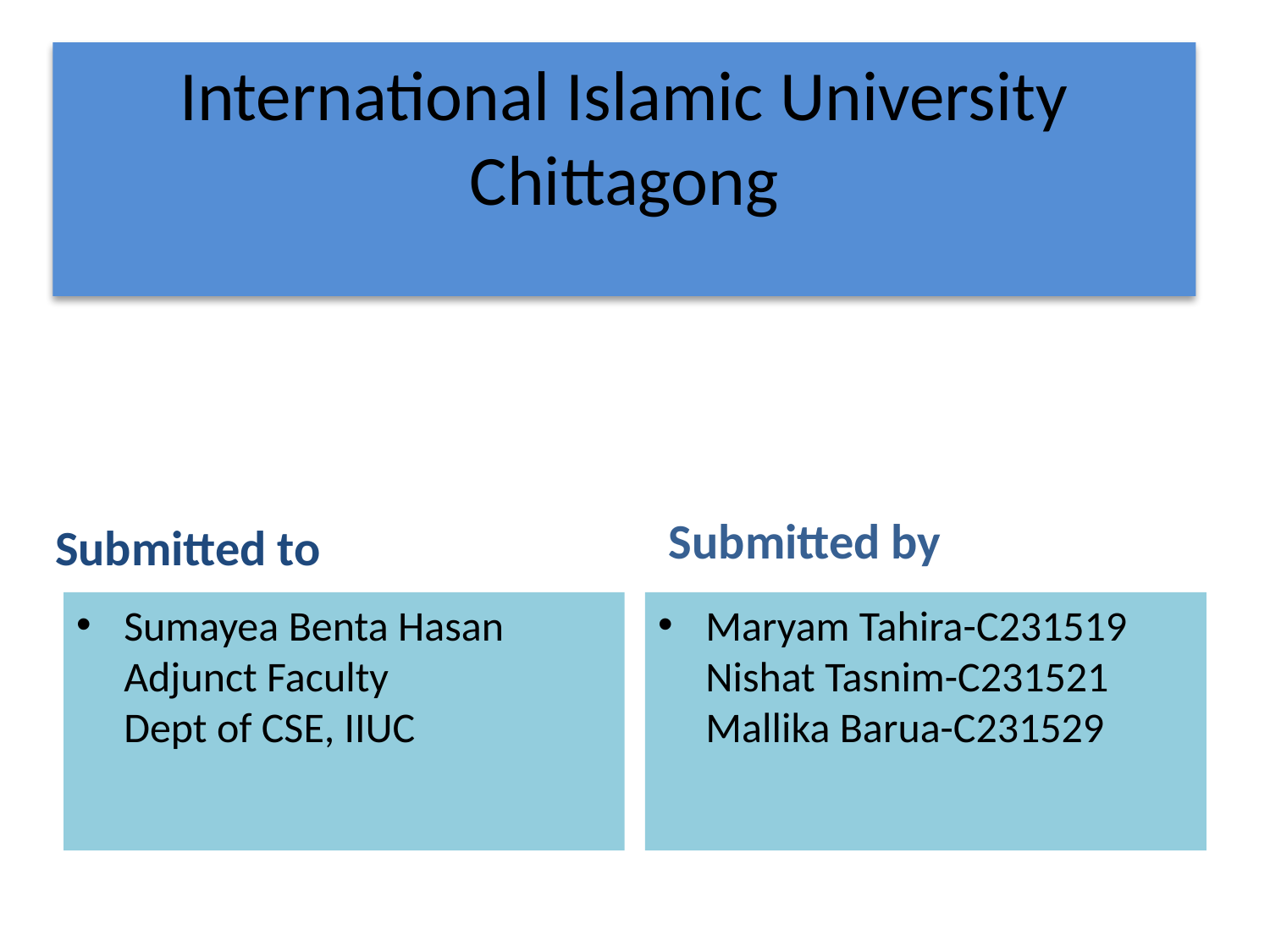

# International Islamic University Chittagong
Submitted to
Submitted by
Sumayea Benta Hasan
Adjunct Faculty
Dept of CSE, IIUC
Maryam Tahira-C231519
Nishat Tasnim-C231521
Mallika Barua-C231529